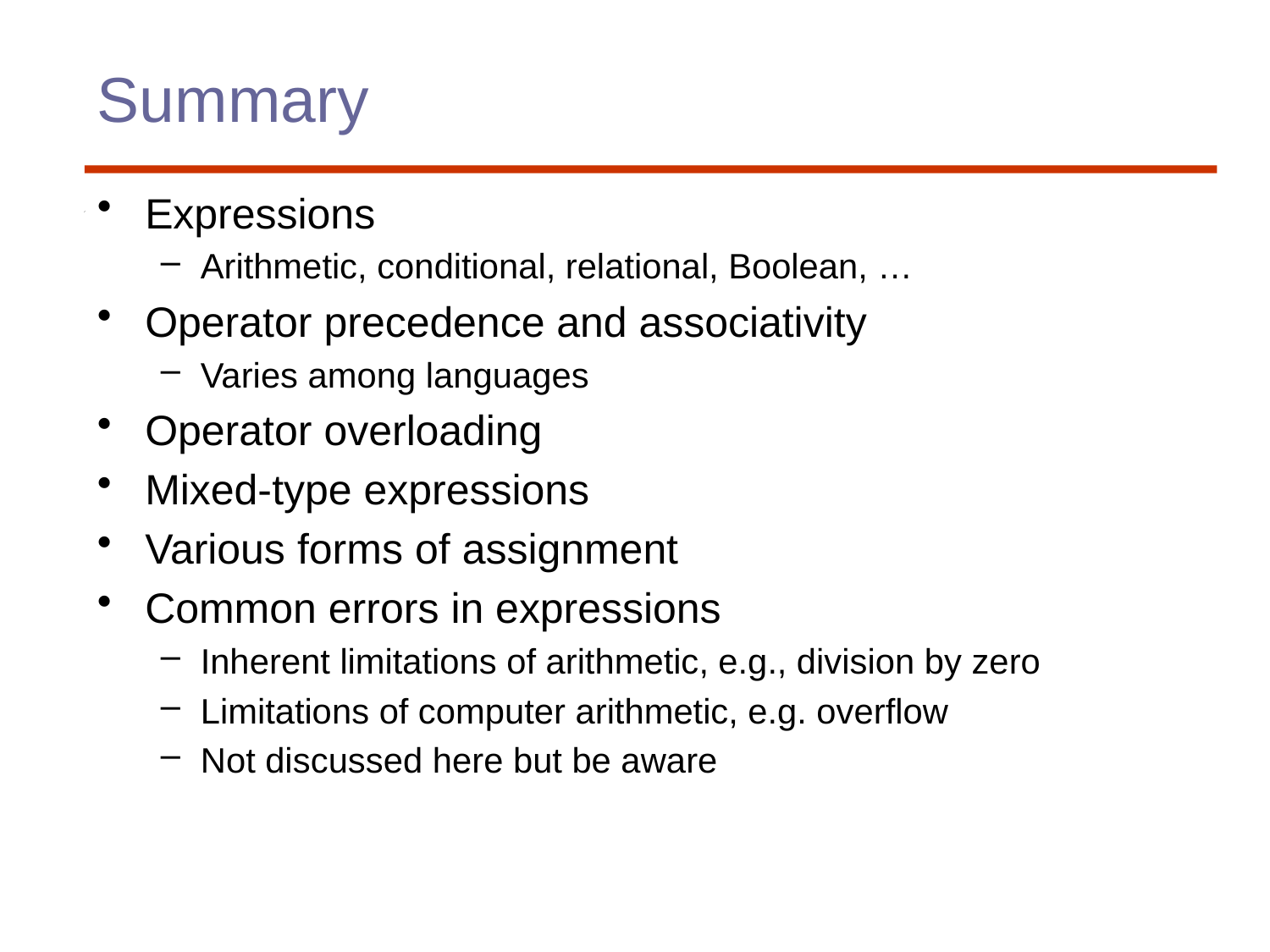

# Summary
Expressions
Arithmetic, conditional, relational, Boolean, …
Operator precedence and associativity
Varies among languages
Operator overloading
Mixed-type expressions
Various forms of assignment
Common errors in expressions
Inherent limitations of arithmetic, e.g., division by zero
Limitations of computer arithmetic, e.g. overflow
Not discussed here but be aware